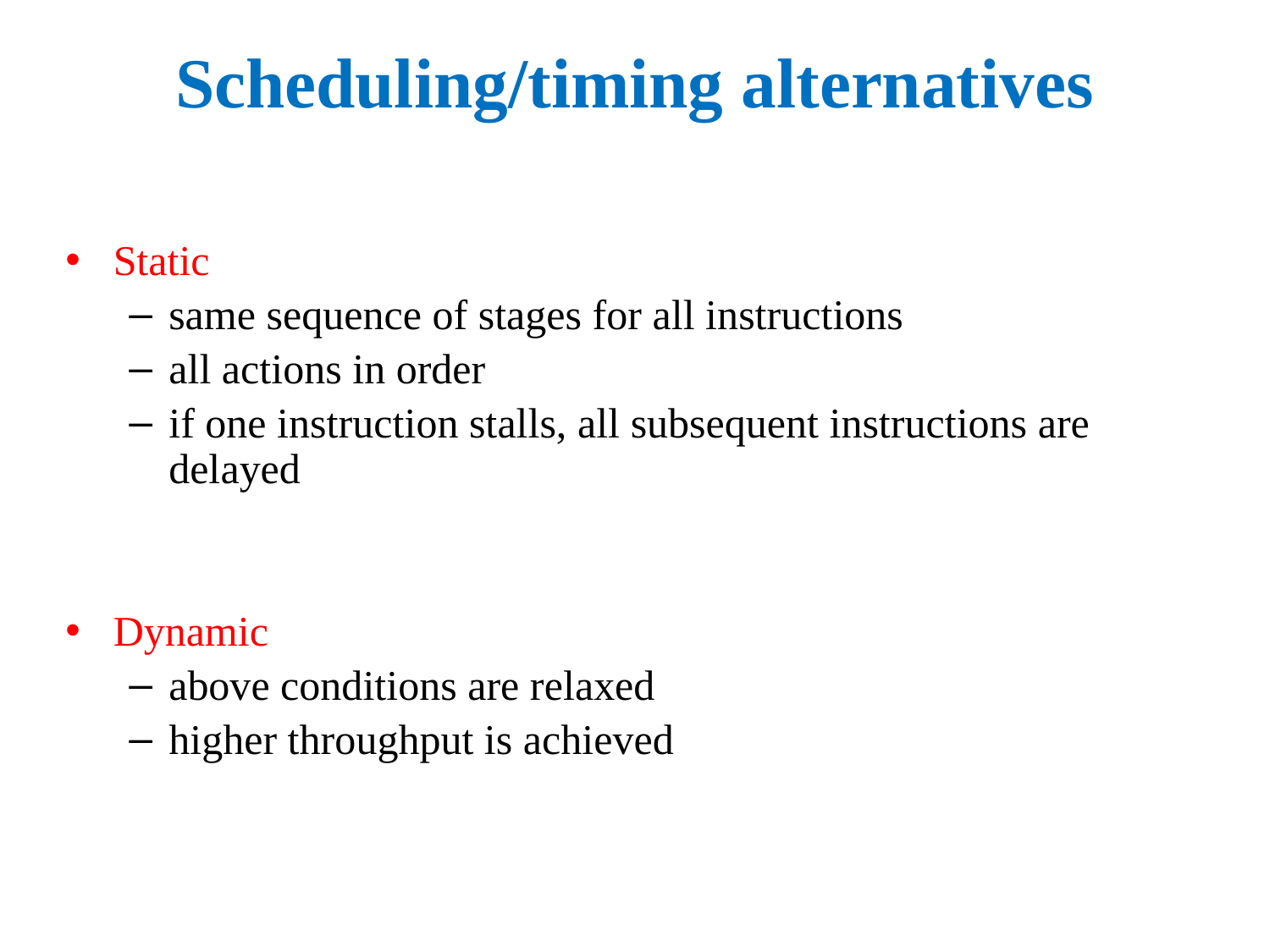

# Scheduling/timing alternatives
Static
same sequence of stages for all instructions
all actions in order
if one instruction stalls, all subsequent instructions are delayed

Dynamic
above conditions are relaxed
higher throughput is achieved